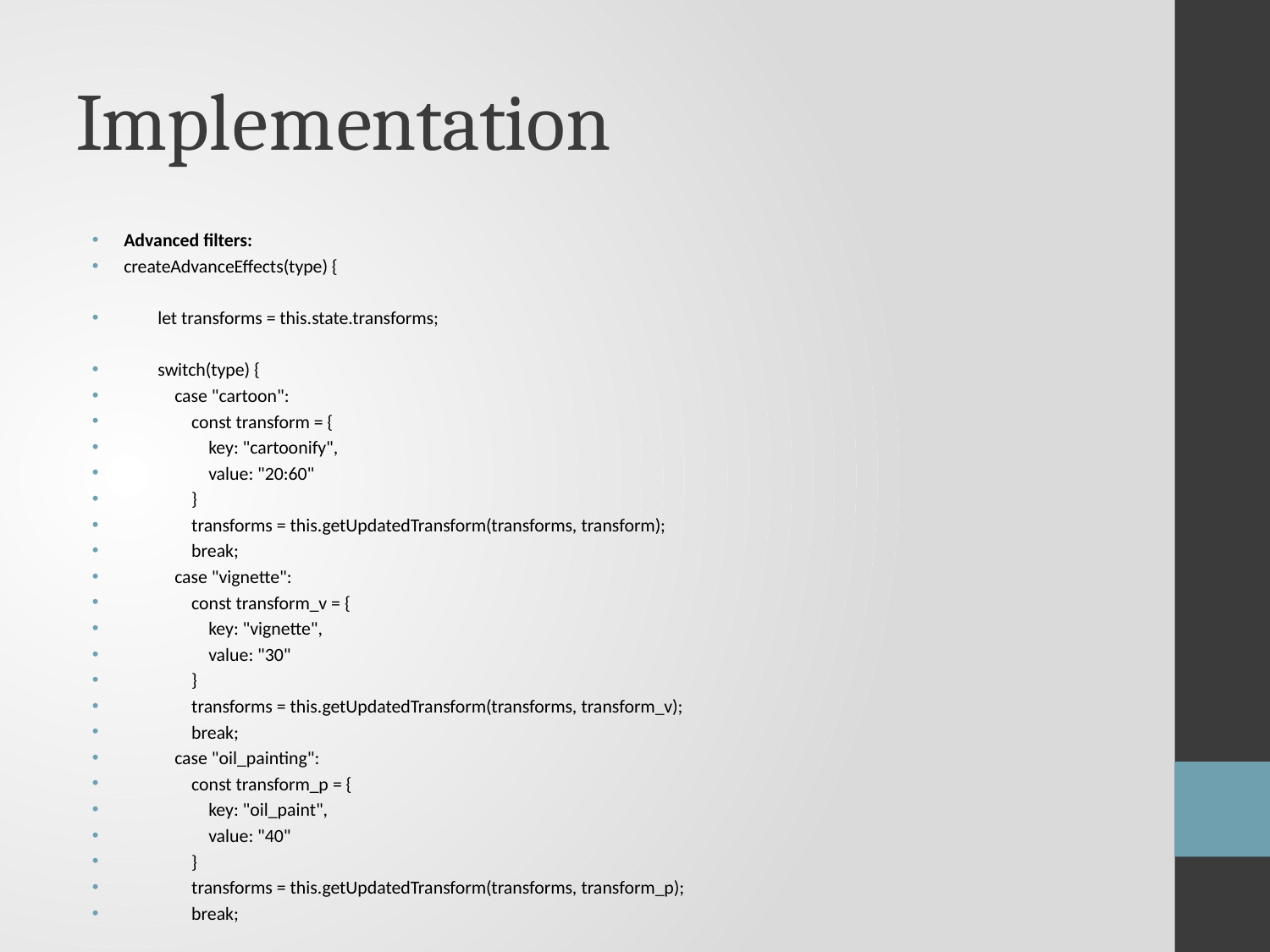

# Implementation
Advanced filters:
createAdvanceEffects(type) {

        let transforms = this.state.transforms;

        switch(type) {
            case "cartoon":
                const transform = {
                    key: "cartoonify",
                    value: "20:60"
                }
                transforms = this.getUpdatedTransform(transforms, transform);
                break;
            case "vignette":
                const transform_v = {
                    key: "vignette",
                    value: "30"
                }
                transforms = this.getUpdatedTransform(transforms, transform_v);
                break;
            case "oil_painting":
                const transform_p = {
                    key: "oil_paint",
                    value: "40"
                }
                transforms = this.getUpdatedTransform(transforms, transform_p);
                break;